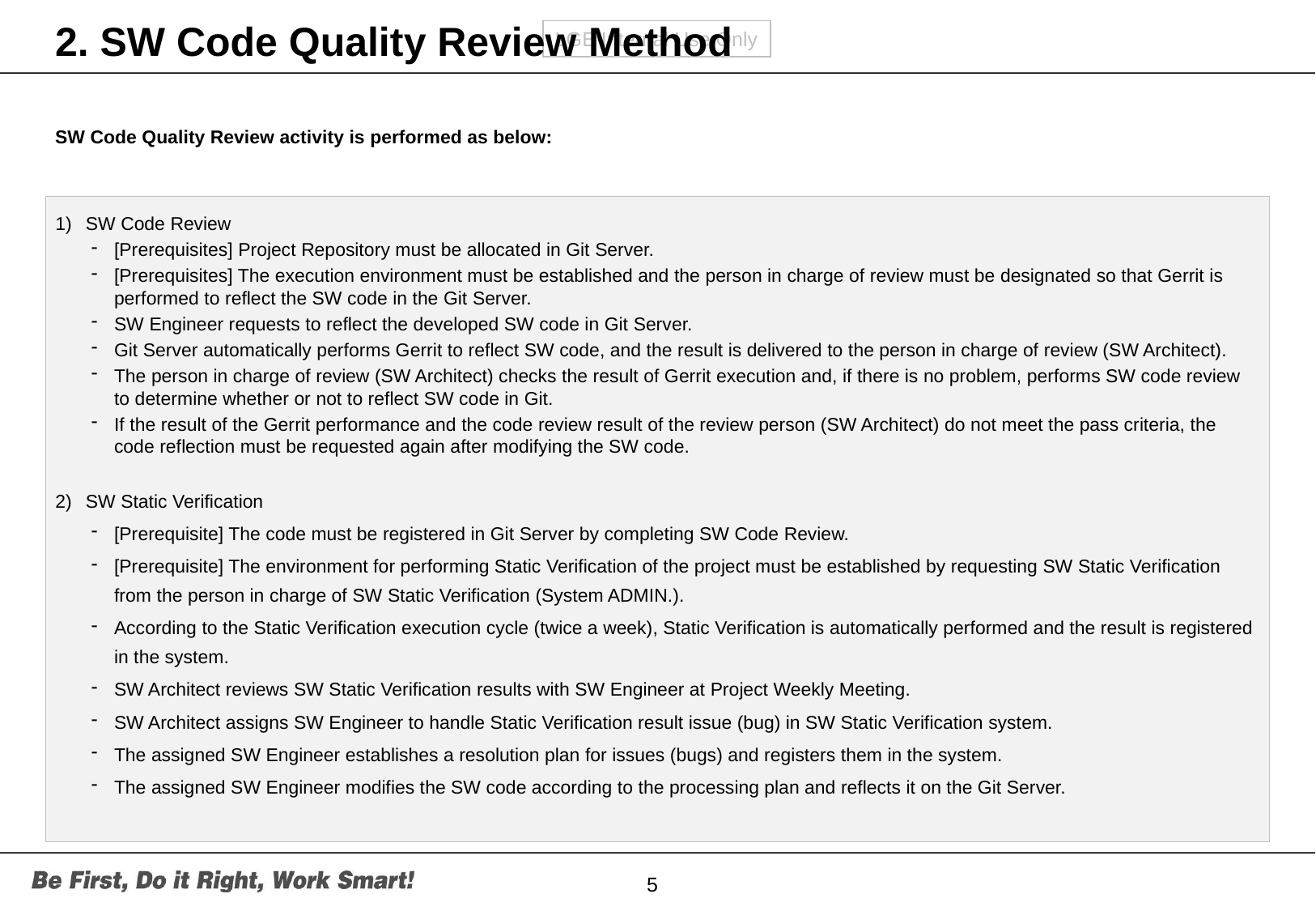

# 2. SW Code Quality Review Method
SW Code Quality Review activity is performed as below:
SW Code Review
[Prerequisites] Project Repository must be allocated in Git Server.
[Prerequisites] The execution environment must be established and the person in charge of review must be designated so that Gerrit is performed to reflect the SW code in the Git Server.
SW Engineer requests to reflect the developed SW code in Git Server.
Git Server automatically performs Gerrit to reflect SW code, and the result is delivered to the person in charge of review (SW Architect).
The person in charge of review (SW Architect) checks the result of Gerrit execution and, if there is no problem, performs SW code review to determine whether or not to reflect SW code in Git.
If the result of the Gerrit performance and the code review result of the review person (SW Architect) do not meet the pass criteria, the code reflection must be requested again after modifying the SW code.

SW Static Verification
[Prerequisite] The code must be registered in Git Server by completing SW Code Review.
[Prerequisite] The environment for performing Static Verification of the project must be established by requesting SW Static Verification from the person in charge of SW Static Verification (System ADMIN.).
According to the Static Verification execution cycle (twice a week), Static Verification is automatically performed and the result is registered in the system.
SW Architect reviews SW Static Verification results with SW Engineer at Project Weekly Meeting.
SW Architect assigns SW Engineer to handle Static Verification result issue (bug) in SW Static Verification system.
The assigned SW Engineer establishes a resolution plan for issues (bugs) and registers them in the system.
The assigned SW Engineer modifies the SW code according to the processing plan and reflects it on the Git Server.